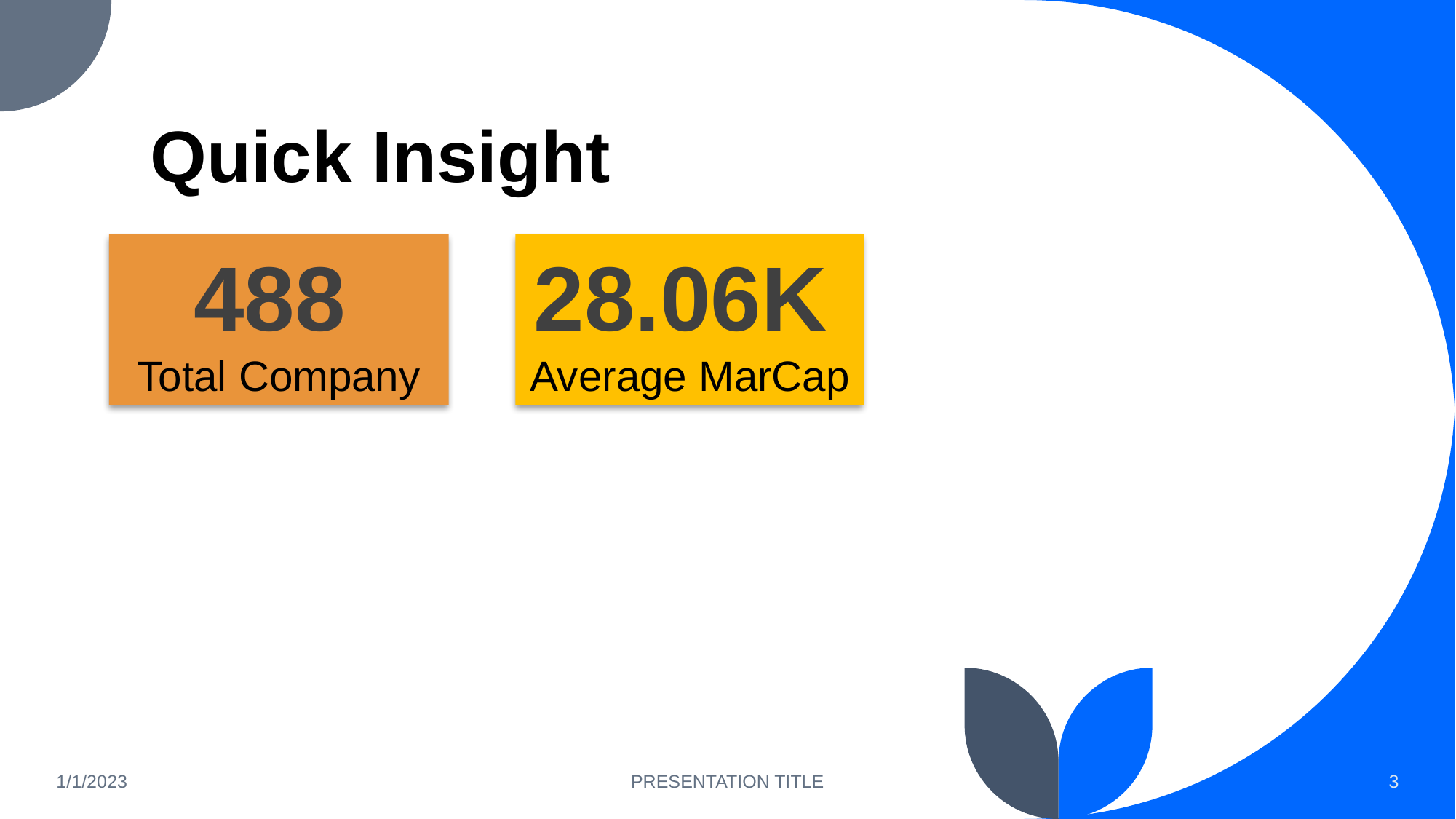

# Quick Insight
488
Total Company
28.06K
Average MarCap

1/1/2023
PRESENTATION TITLE
3